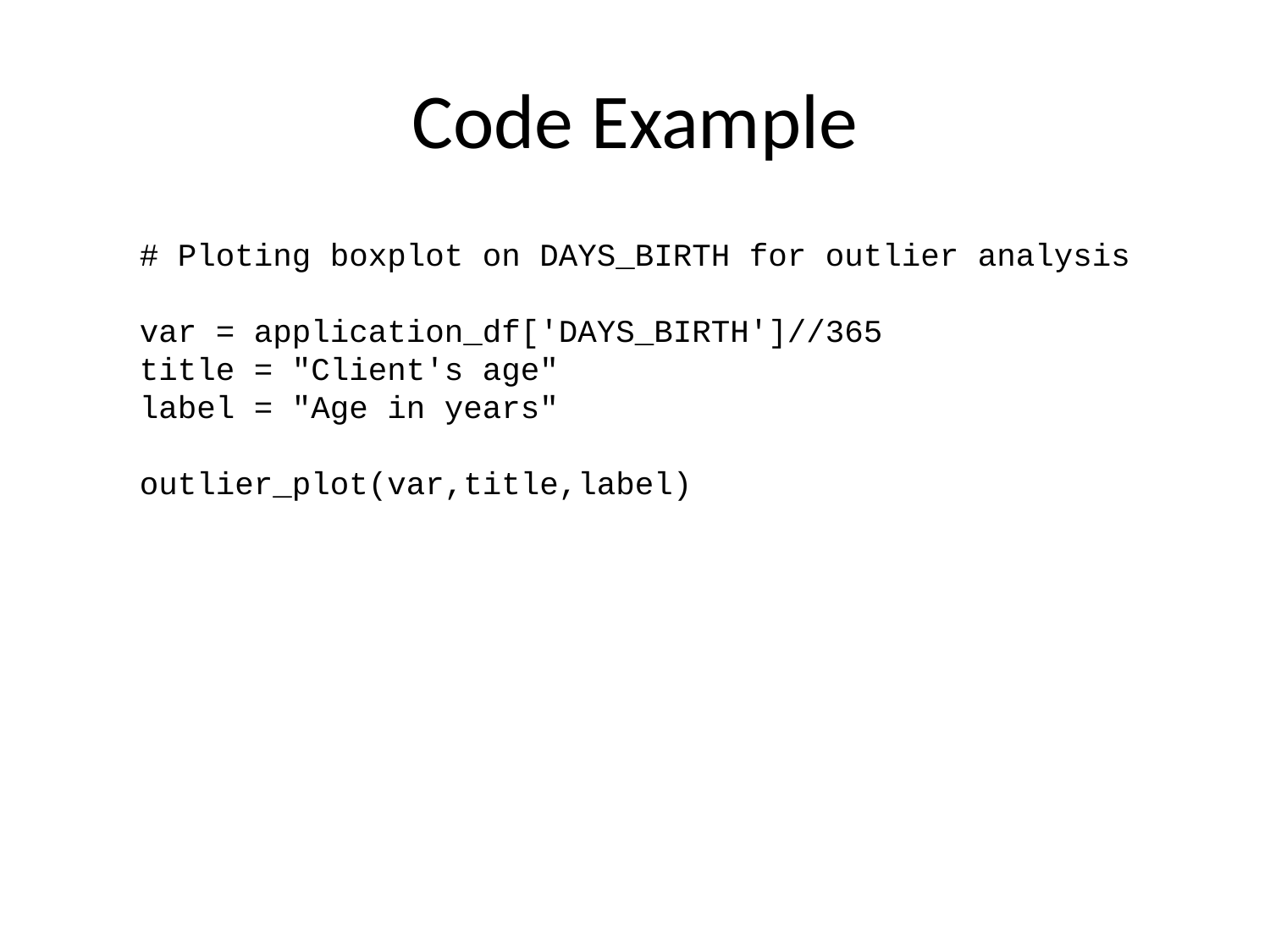

# Code Example

# Ploting boxplot on DAYS_BIRTH for outlier analysis var = application_df['DAYS_BIRTH']//365 title = "Client's age" label = "Age in years" outlier_plot(var,title,label)